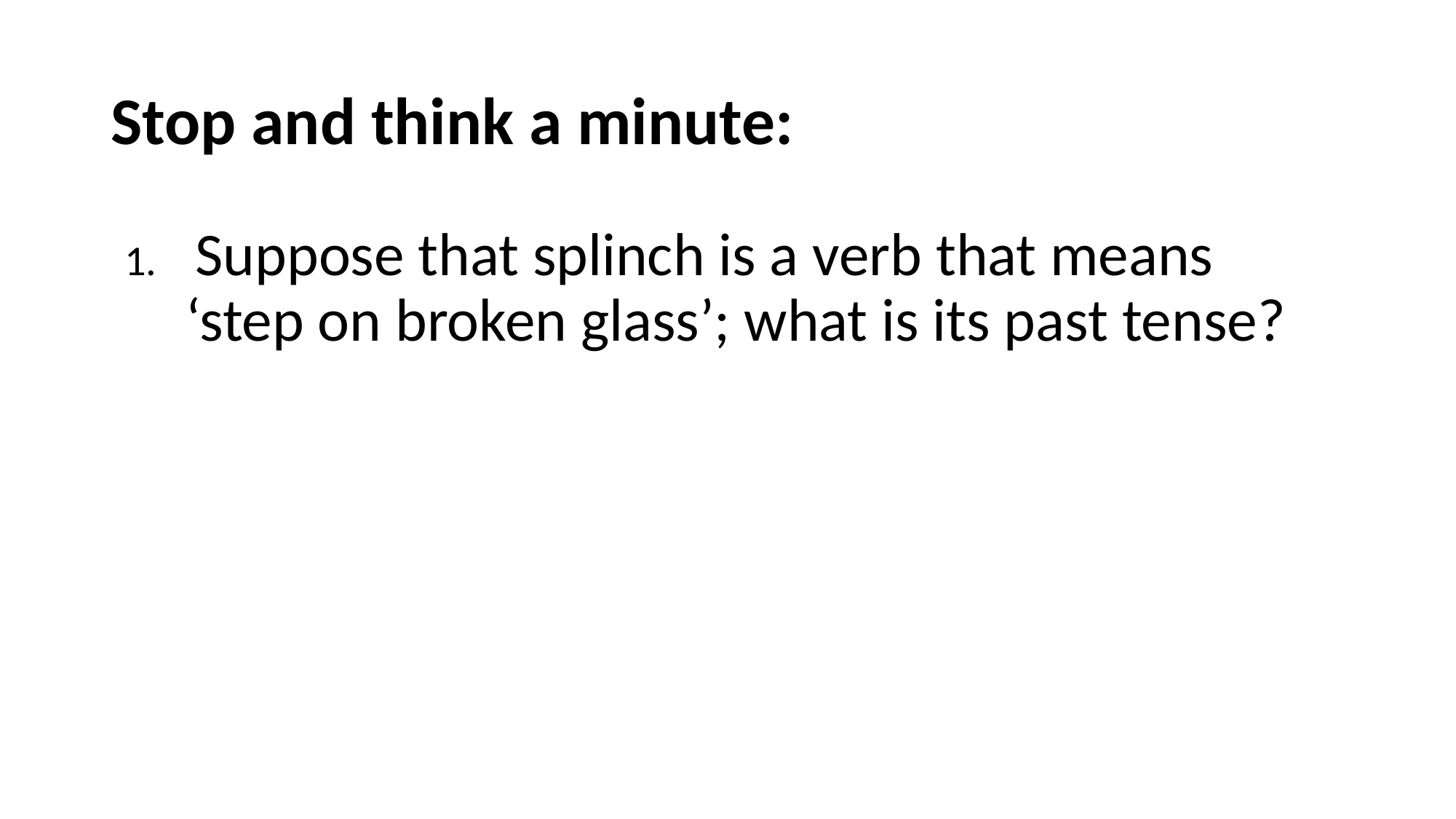

# Stop and think a minute:
 Suppose that splinch is a verb that means ‘step on broken glass’; what is its past tense?